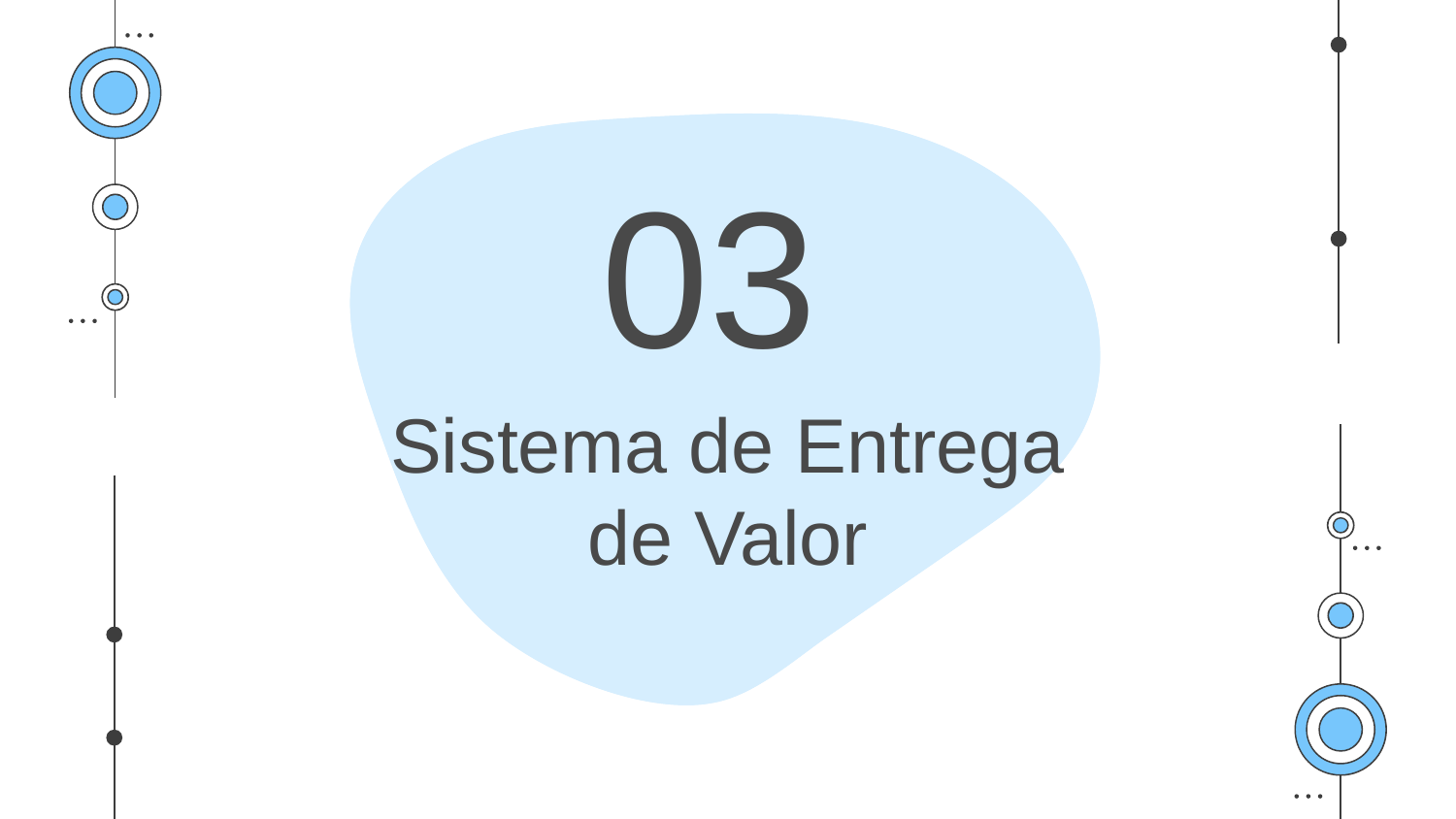

03
# Sistema de Entrega de Valor